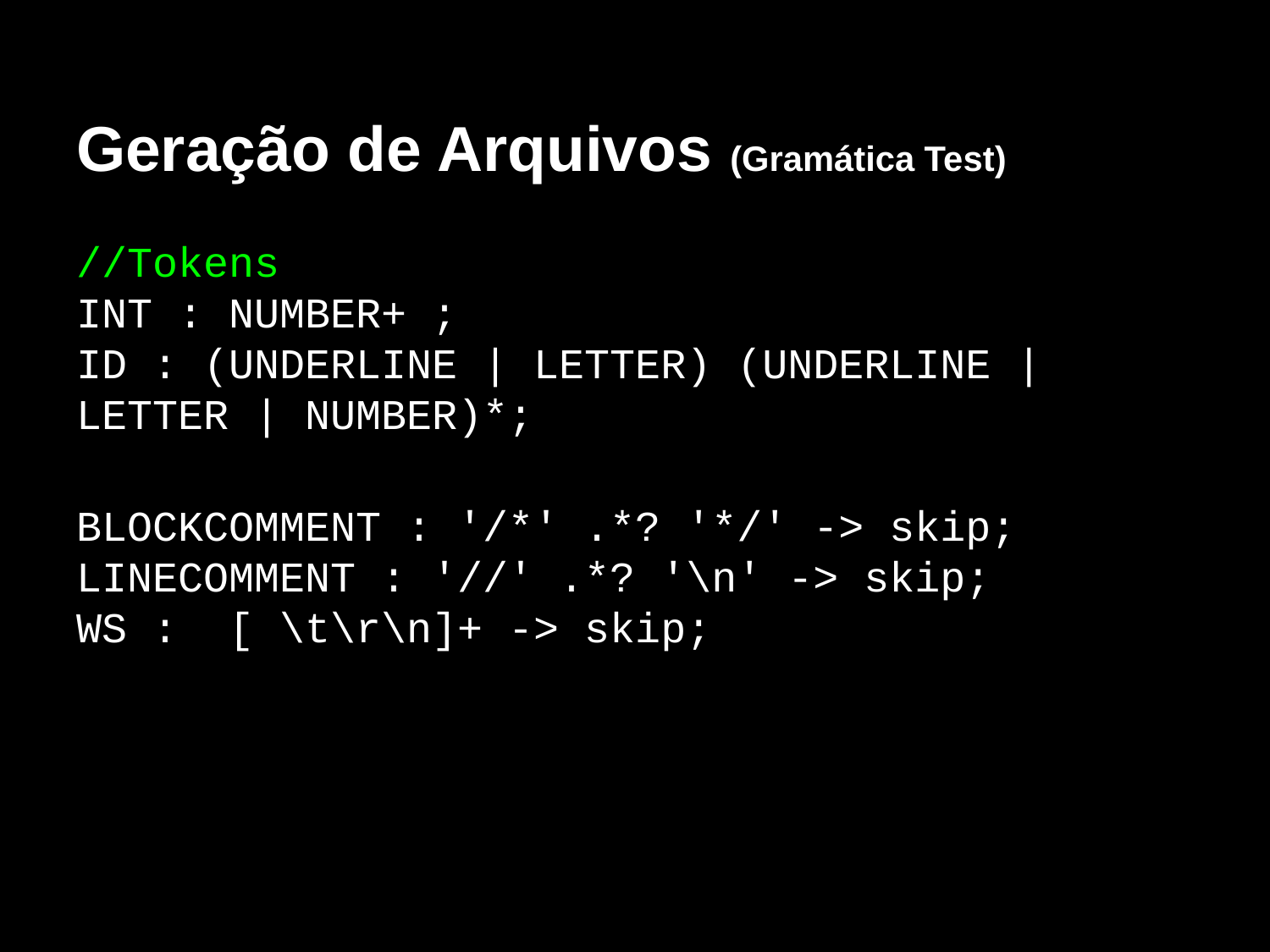

# Geração de Arquivos (Gramática Test)
//Tokens
INT : NUMBER+ ;
ID : (UNDERLINE | LETTER) (UNDERLINE | LETTER | NUMBER)*;
BLOCKCOMMENT : '/*' .*? '*/' -> skip;
LINECOMMENT : '//' .*? '\n' -> skip;
WS :  [ \t\r\n]+ -> skip;